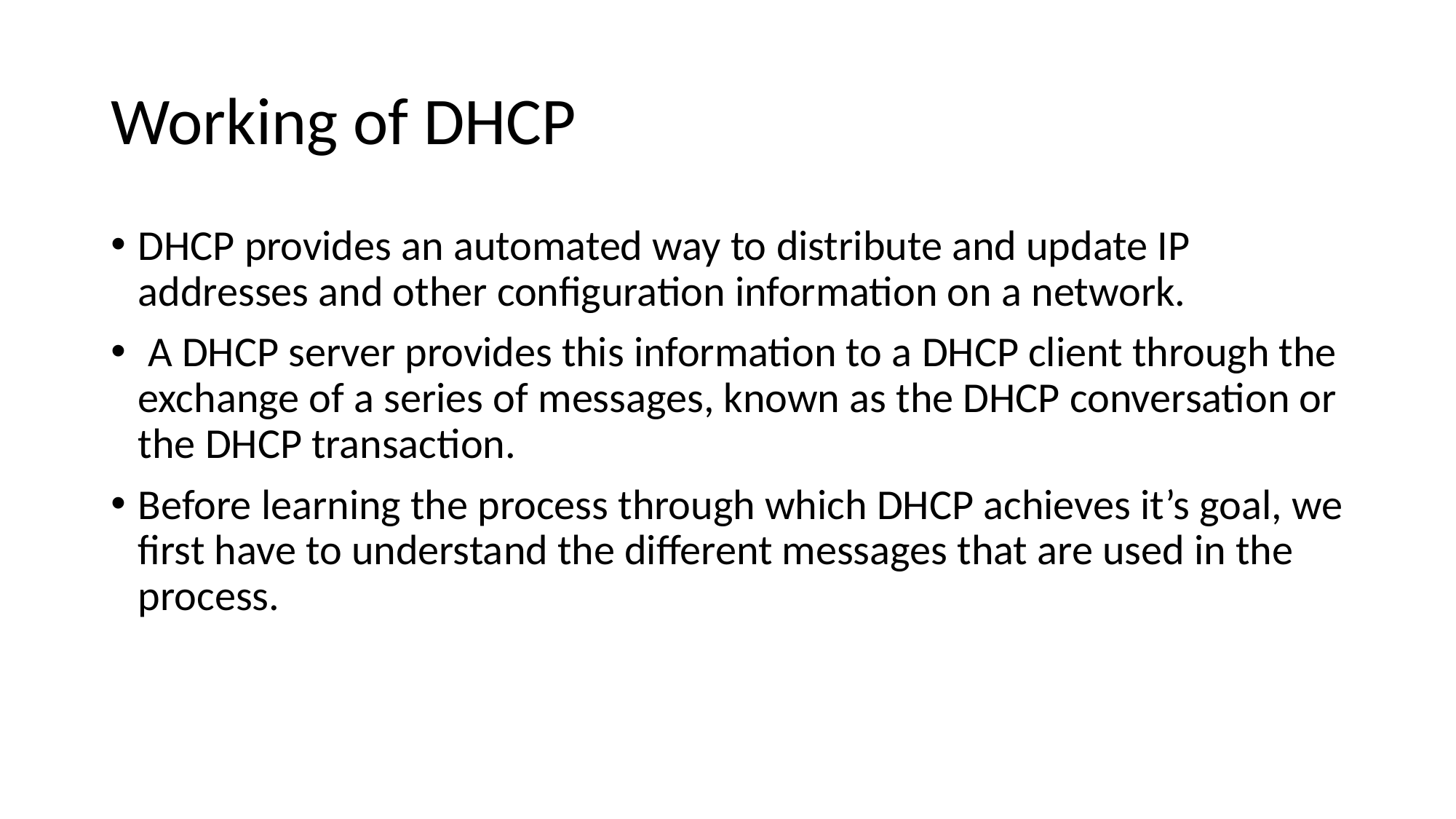

# Working of DHCP
DHCP provides an automated way to distribute and update IP addresses and other configuration information on a network.
 A DHCP server provides this information to a DHCP client through the exchange of a series of messages, known as the DHCP conversation or the DHCP transaction.
Before learning the process through which DHCP achieves it’s goal, we first have to understand the different messages that are used in the process.